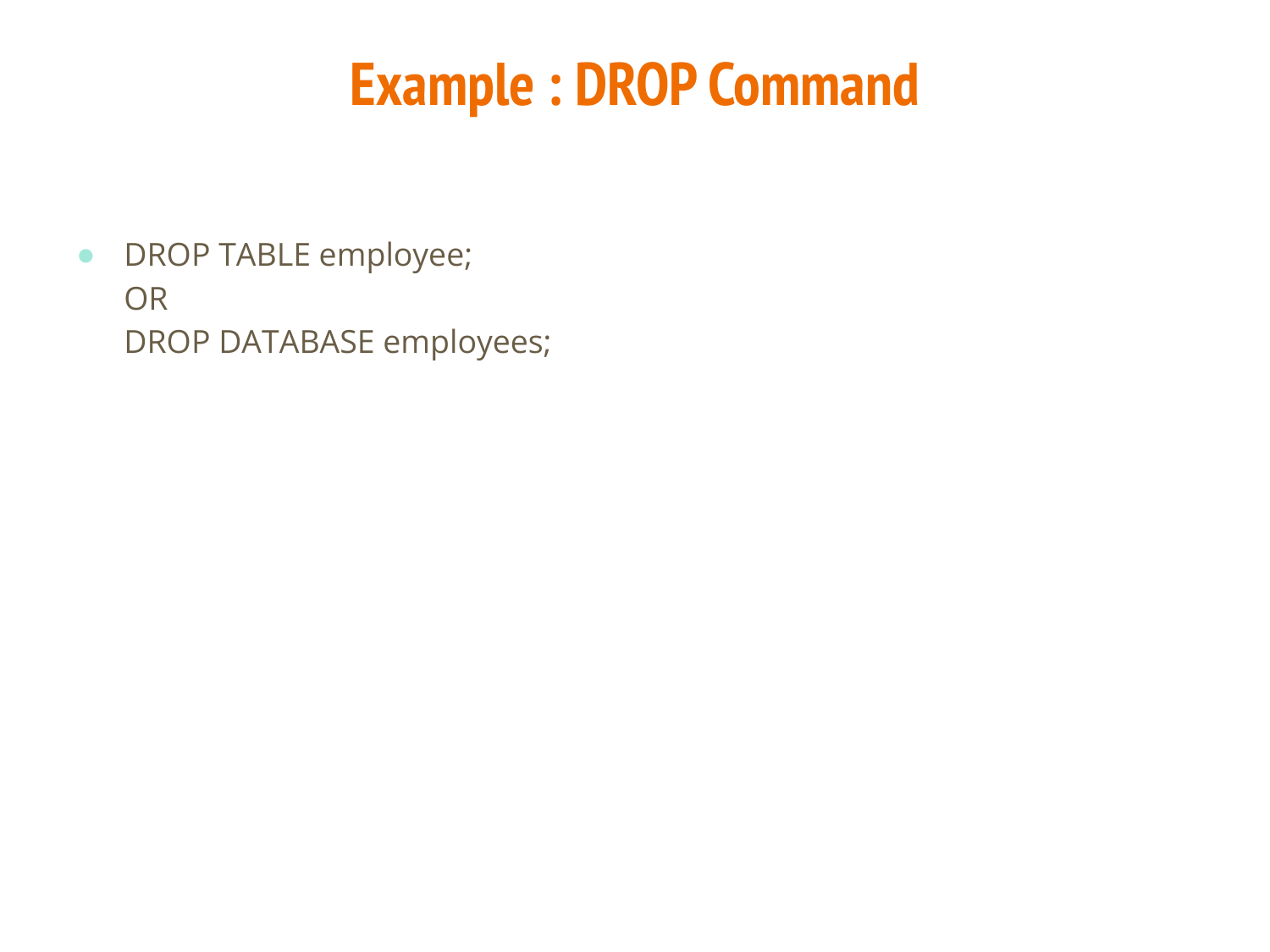

# Example : DROP Command
DROP TABLE employee;
OR
DROP DATABASE employees;